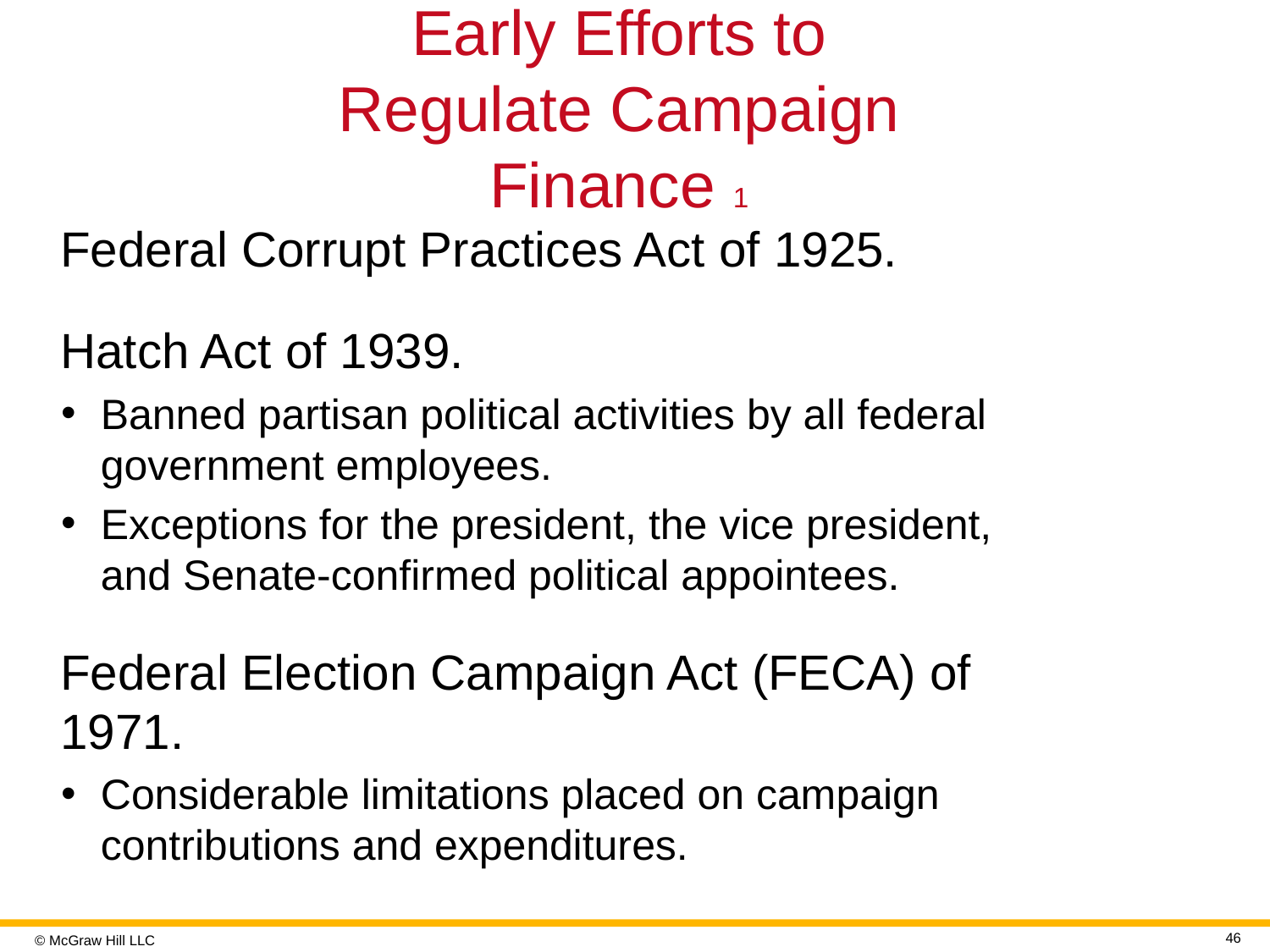

# Early Efforts to Regulate Campaign Finance 1
Federal Corrupt Practices Act of 1925.
Hatch Act of 1939.
Banned partisan political activities by all federal government employees.
Exceptions for the president, the vice president, and Senate-confirmed political appointees.
Federal Election Campaign Act (FECA) of 1971.
Considerable limitations placed on campaign contributions and expenditures.
46